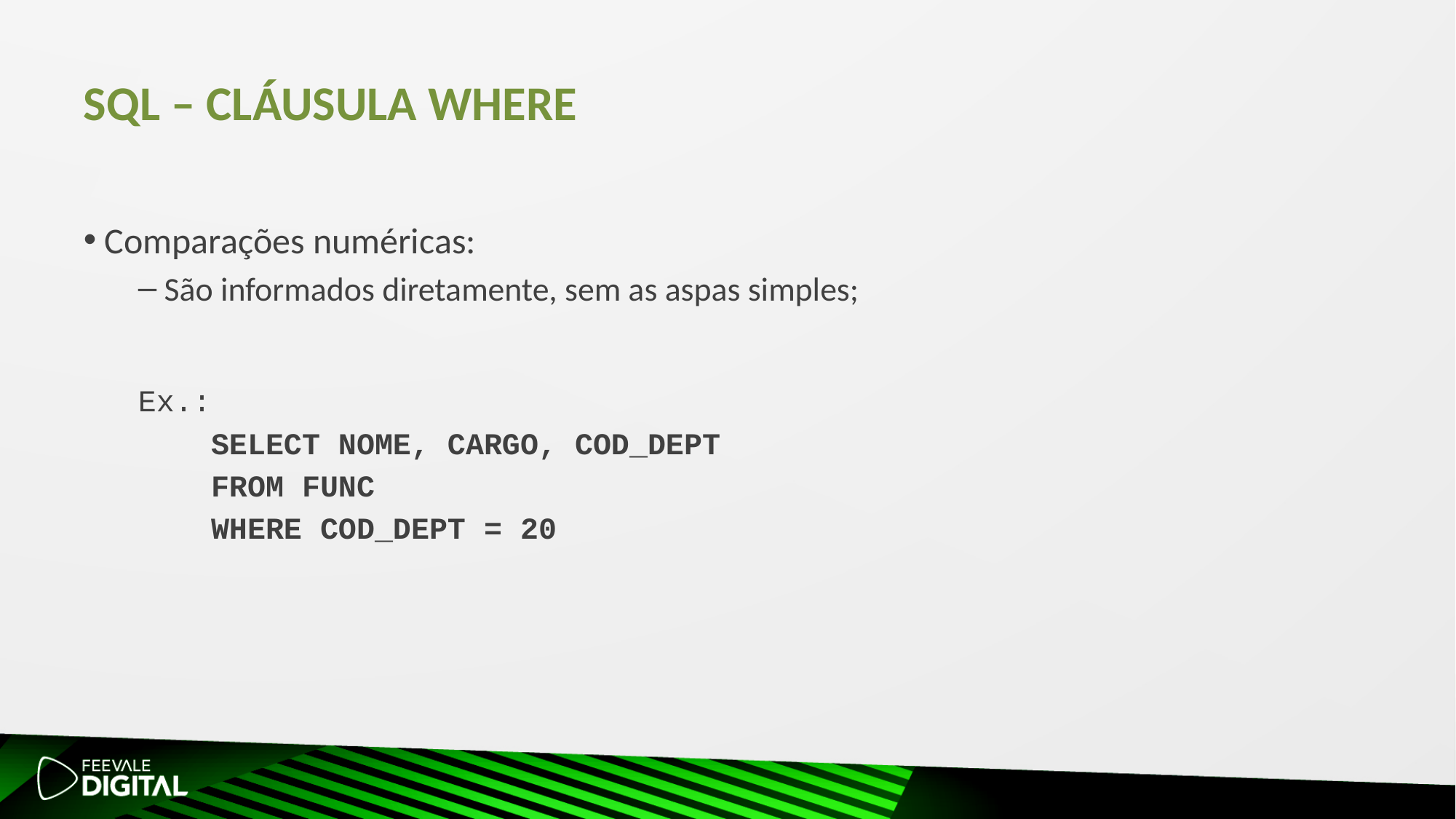

# SQL – Cláusula WHERE
 Comparações numéricas:
 São informados diretamente, sem as aspas simples;

Ex.:
    SELECT NOME, CARGO, COD_DEPT
    FROM FUNC
    WHERE COD_DEPT = 20